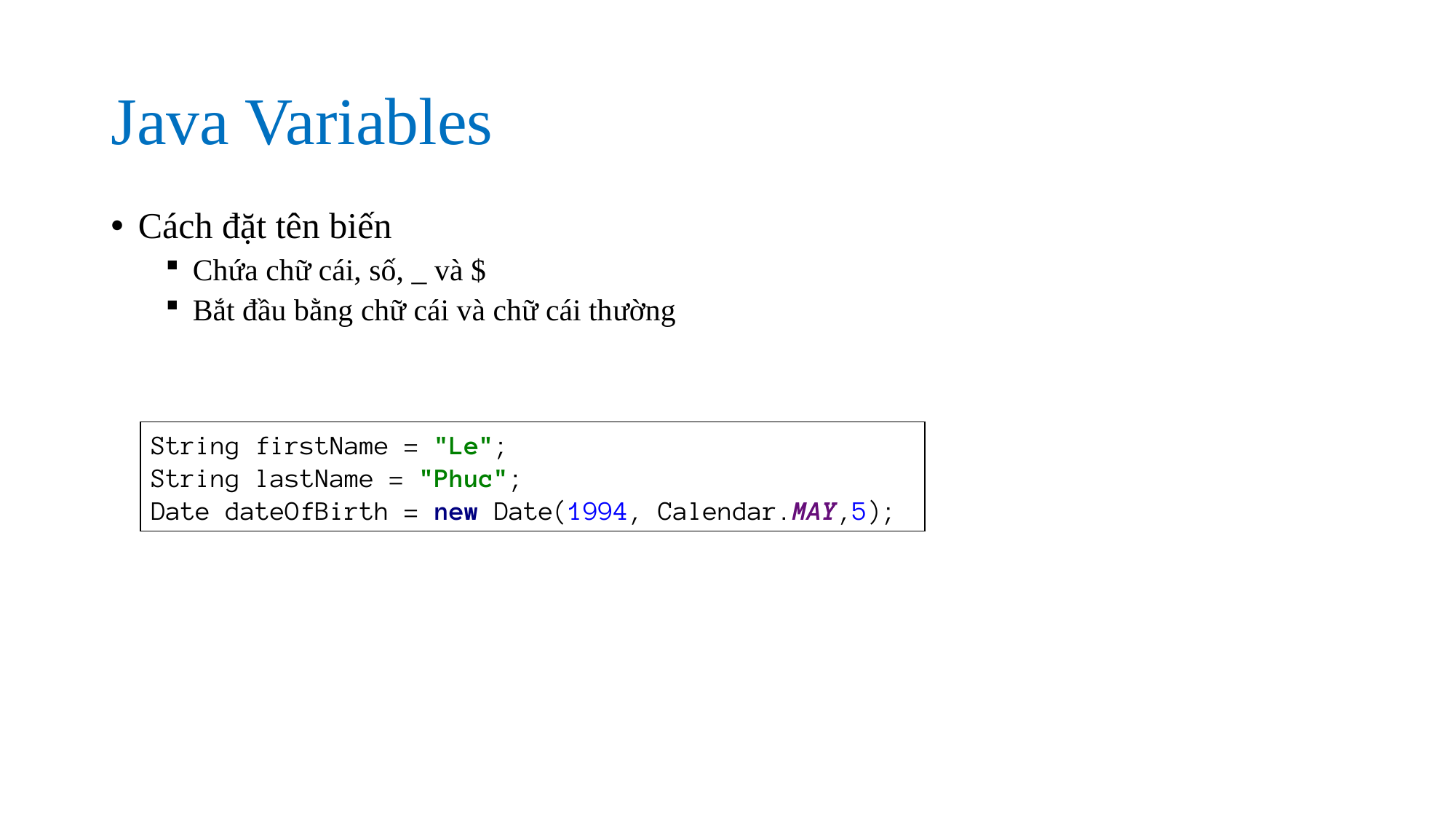

# Java Variables
Cách đặt tên biến
Chứa chữ cái, số, _ và $
Bắt đầu bằng chữ cái và chữ cái thường
String firstName = "Le";
String lastName = "Phuc";
Date dateOfBirth = new Date(1994, Calendar.MAY,5);